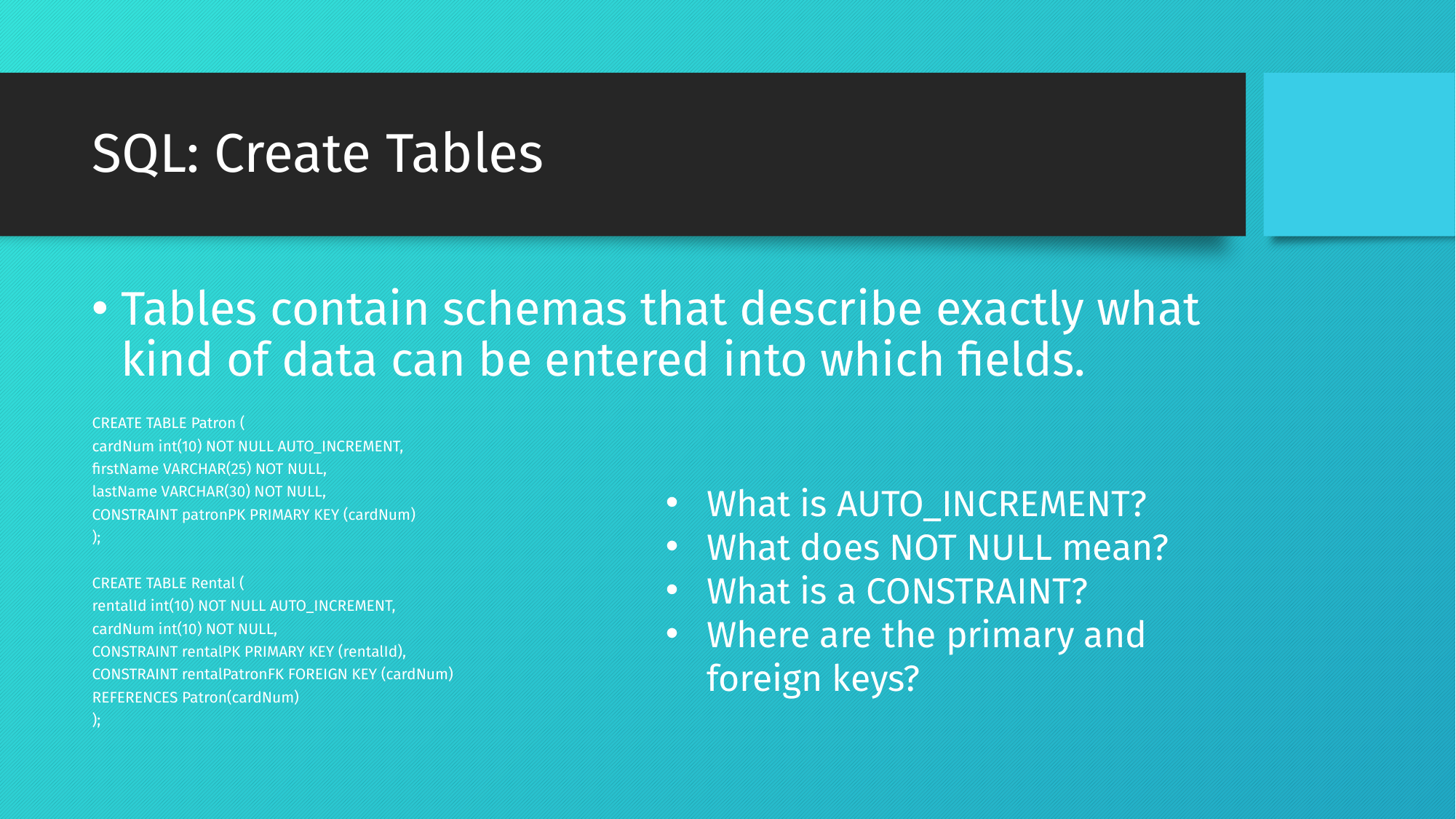

# SQL: Create Tables
Tables contain schemas that describe exactly what kind of data can be entered into which fields.

CREATE TABLE Patron (
cardNum int(10) NOT NULL AUTO_INCREMENT,
firstName VARCHAR(25) NOT NULL,
lastName VARCHAR(30) NOT NULL,
CONSTRAINT patronPK PRIMARY KEY (cardNum)
);

CREATE TABLE Rental (
rentalId int(10) NOT NULL AUTO_INCREMENT,
cardNum int(10) NOT NULL,
CONSTRAINT rentalPK PRIMARY KEY (rentalId),
CONSTRAINT rentalPatronFK FOREIGN KEY (cardNum)
REFERENCES Patron(cardNum)
);

What is AUTO_INCREMENT?
What does NOT NULL mean?
What is a CONSTRAINT?
Where are the primary and foreign keys?